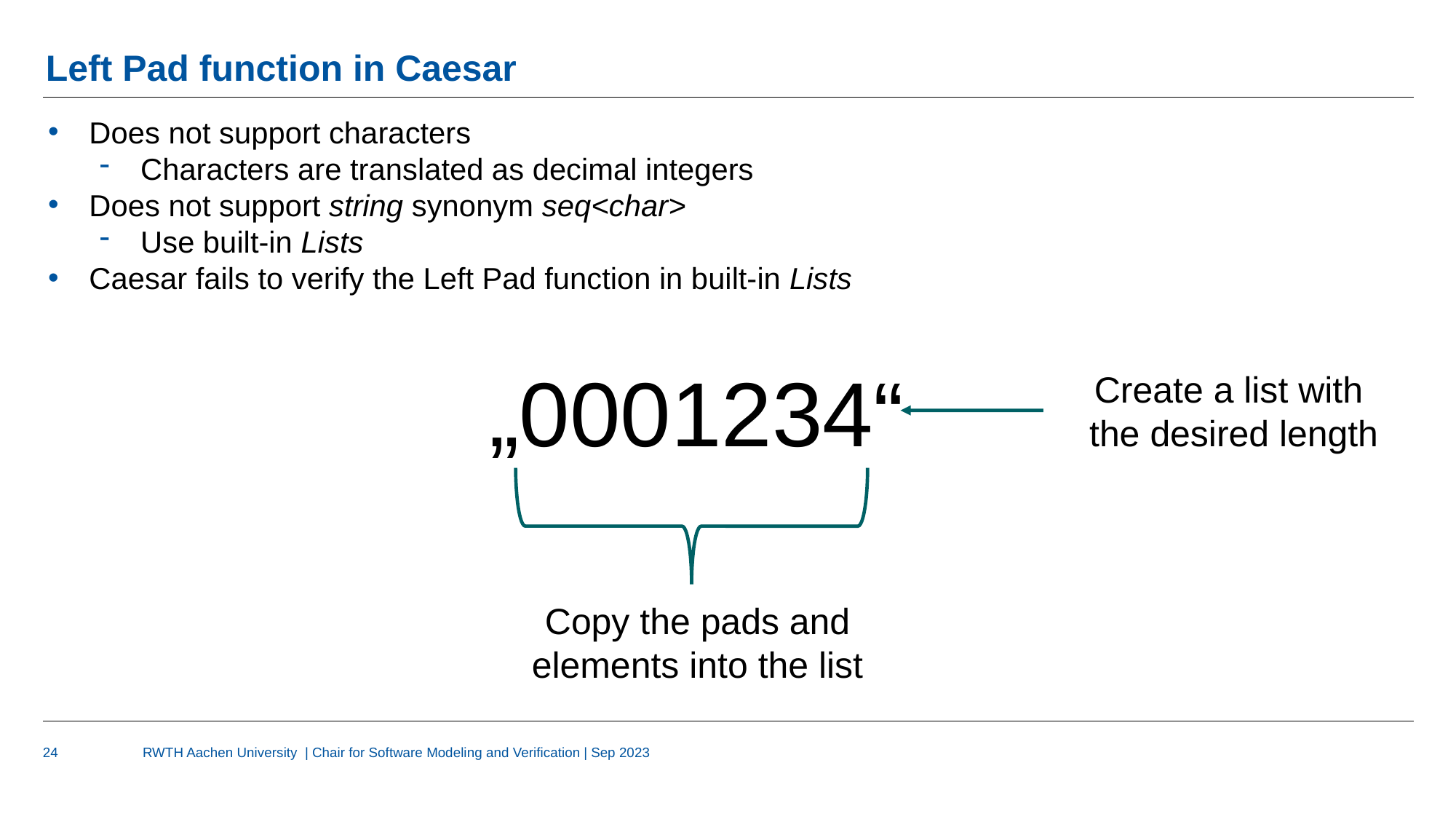

# Left Pad function in Caesar
Does not support characters
Characters are translated as decimal integers
Does not support string synonym seq<char>
Use built-in Lists
Caesar fails to verify the Left Pad function in built-in Lists

„0001234“
Create a list with
the desired length
Copy the pads and elements into the list